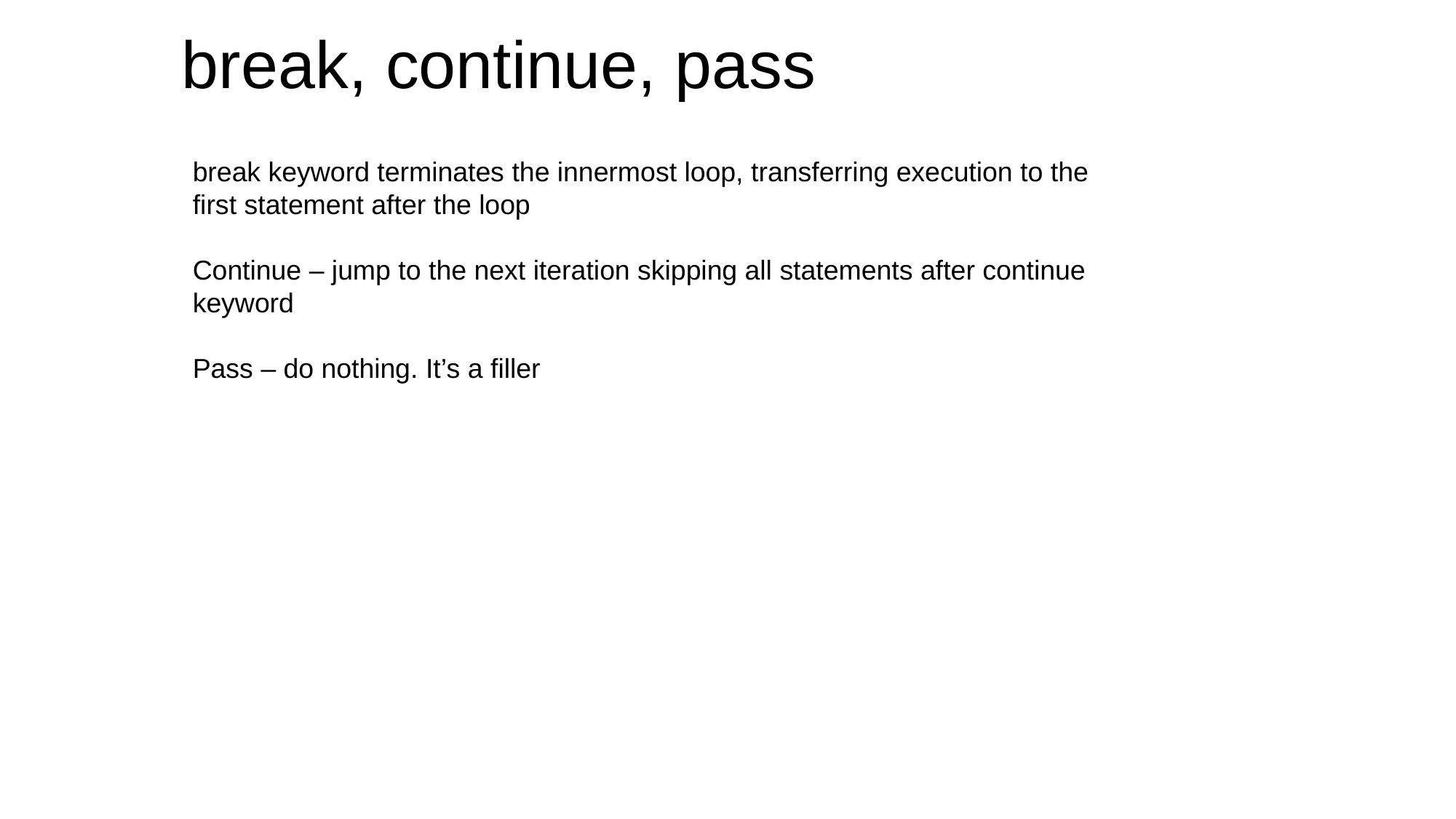

# break, continue, pass
break keyword terminates the innermost loop, transferring execution to the first statement after the loop

Continue – jump to the next iteration skipping all statements after continue keyword

Pass – do nothing. It’s a filler